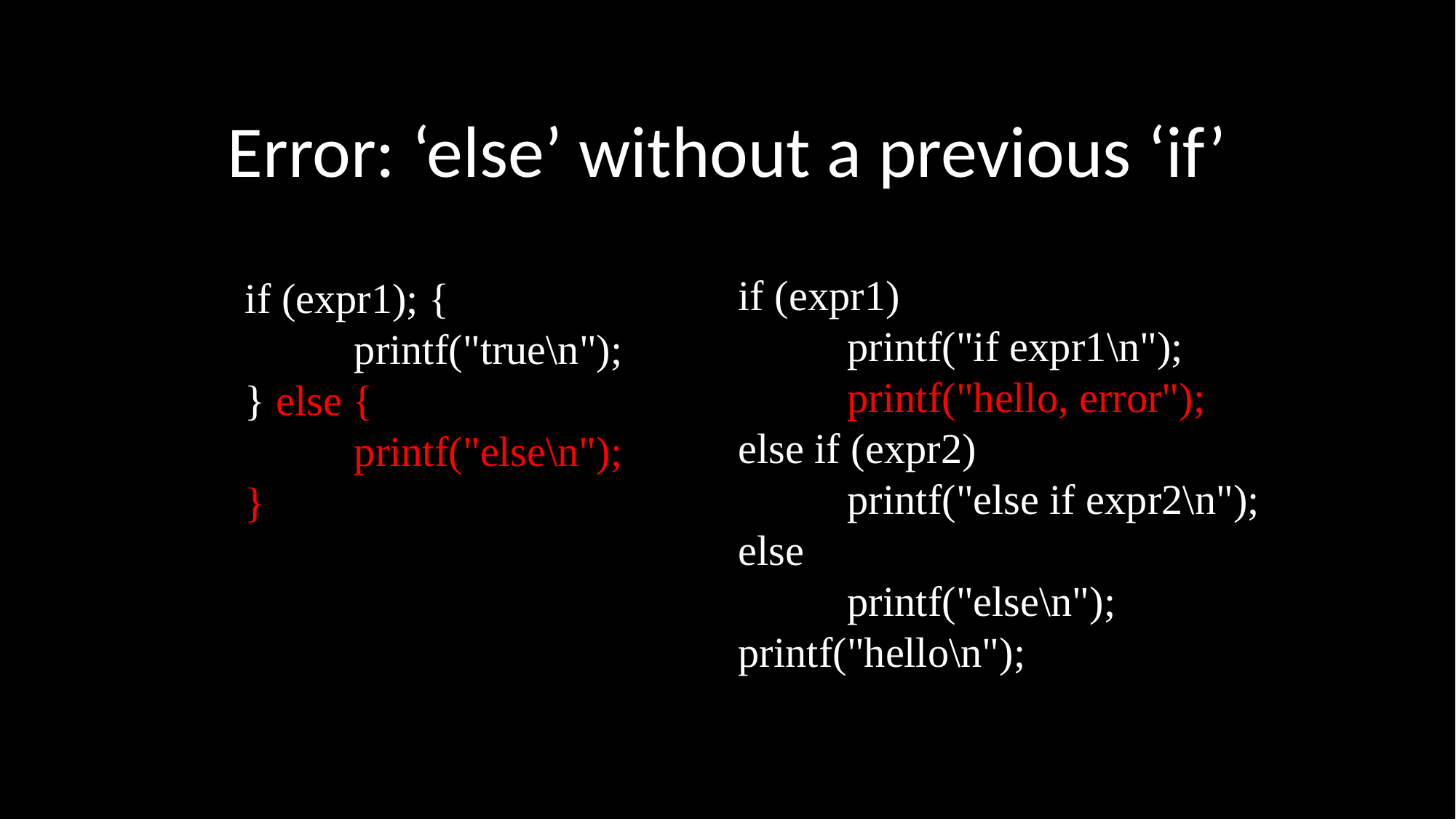

Error: ‘else’ without a previous ‘if’
if (expr1)
	printf("if expr1\n");
	printf("hello, error");
else if (expr2)
	printf("else if expr2\n");
else
	printf("else\n");
printf("hello\n");
if (expr1); {
	printf("true\n");
} else {
	printf("else\n");
}